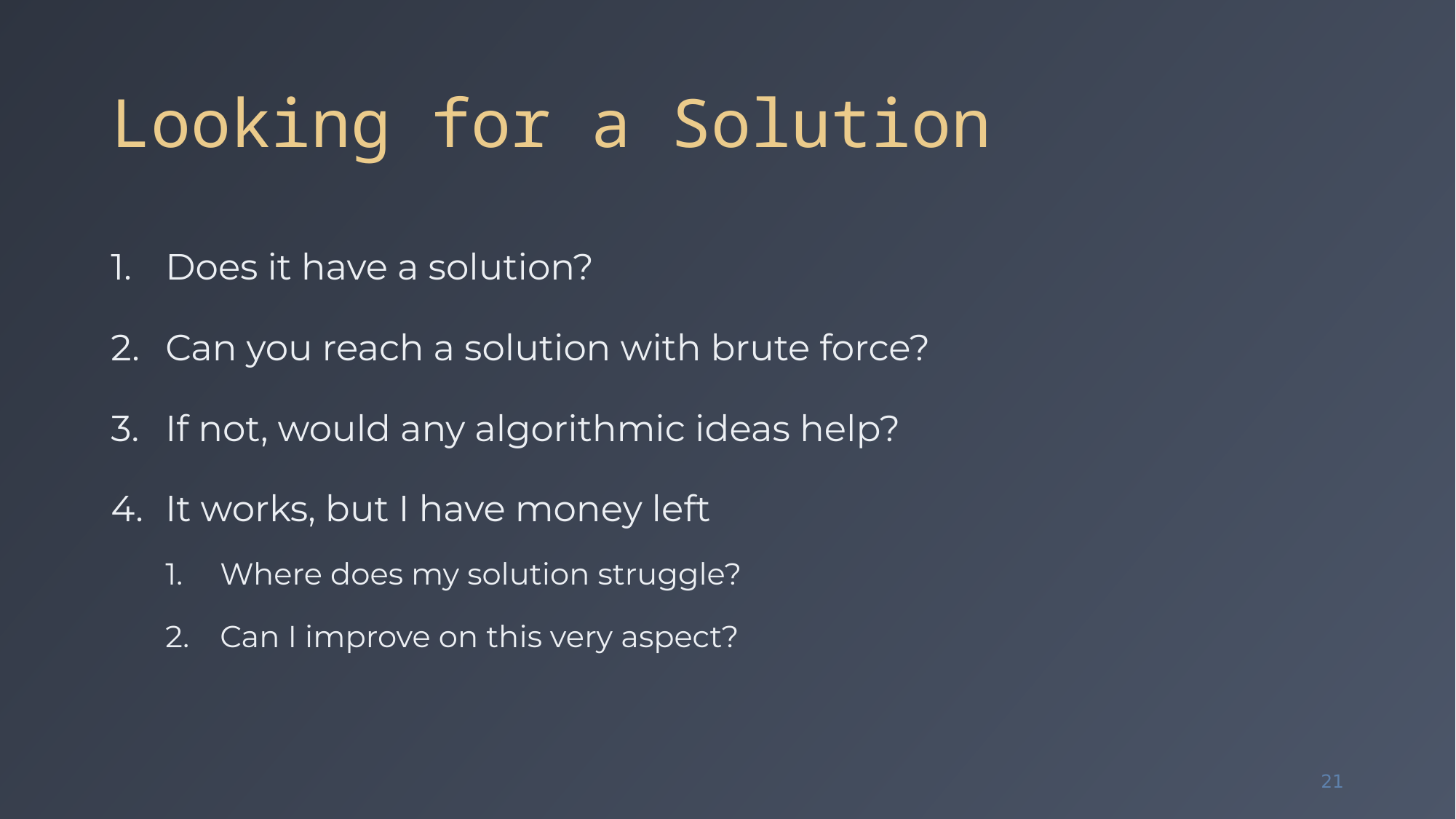

# Looking for a Solution
Does it have a solution?
Can you reach a solution with brute force?
If not, would any algorithmic ideas help?
It works, but I have money left
Where does my solution struggle?
Can I improve on this very aspect?

21